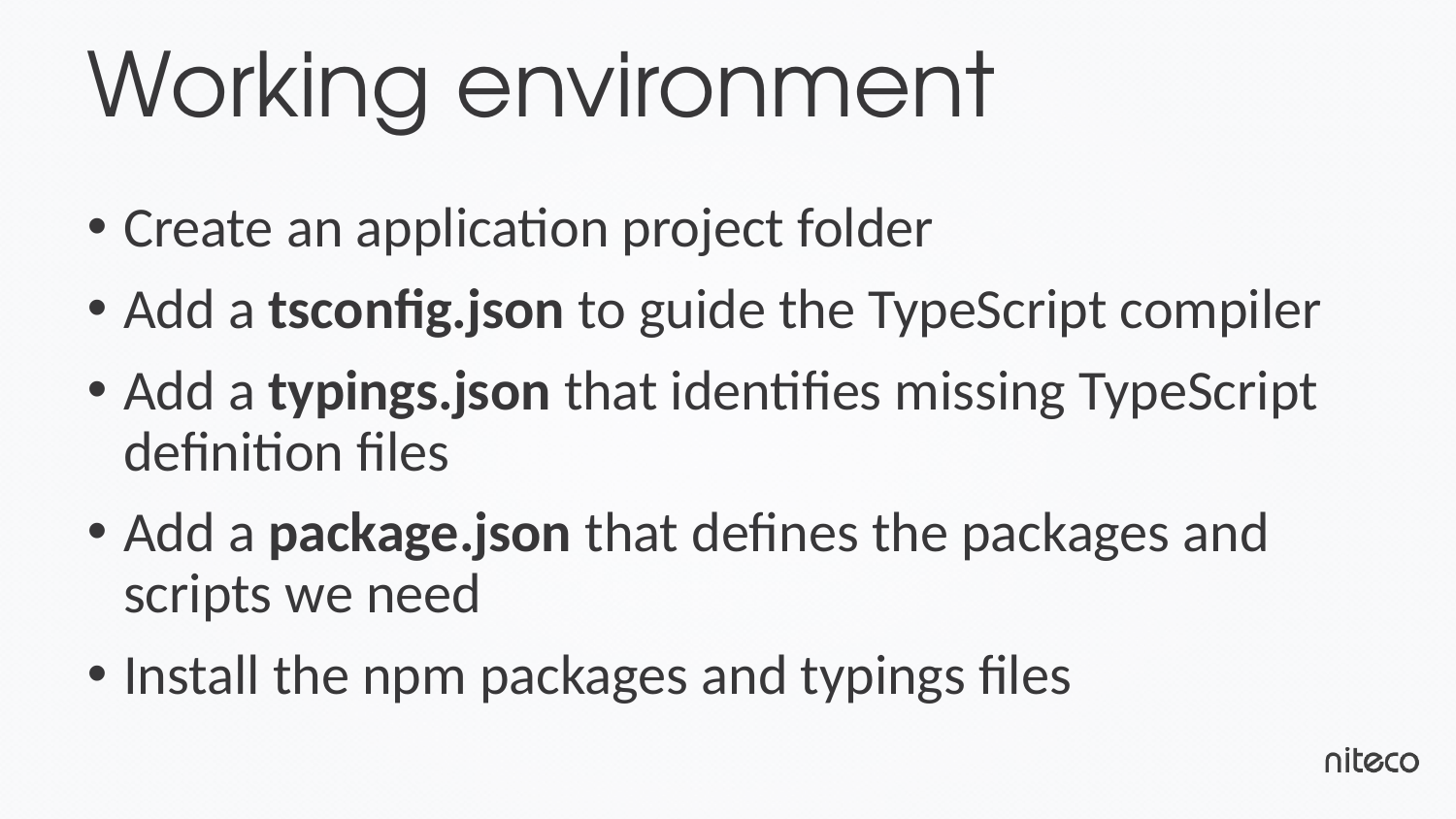

# Working environment
Create an application project folder
Add a tsconfig.json to guide the TypeScript compiler
Add a typings.json that identifies missing TypeScript definition files
Add a package.json that defines the packages and scripts we need
Install the npm packages and typings files